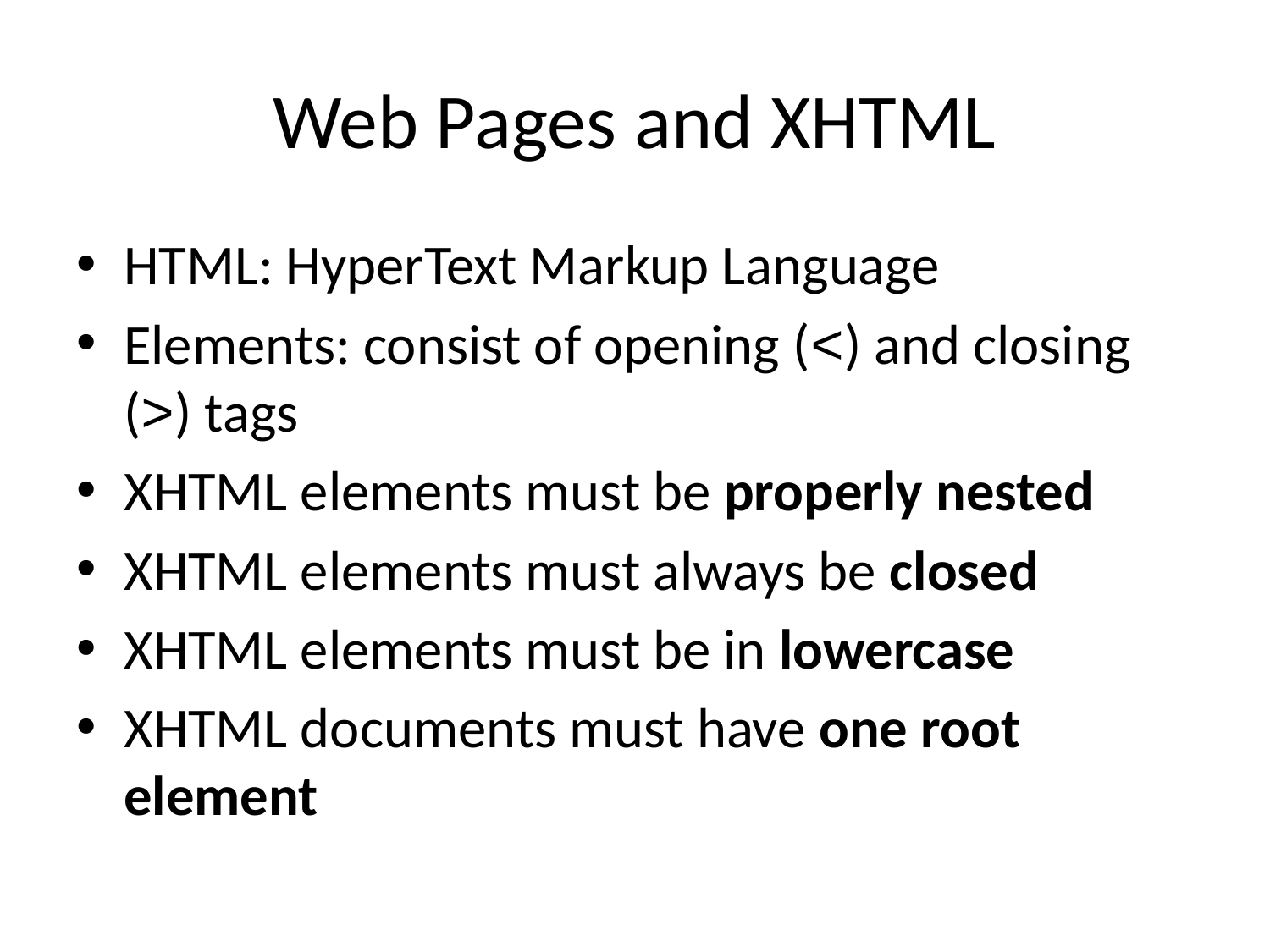

# Web Pages and XHTML
HTML: HyperText Markup Language
Elements: consist of opening (<) and closing (>) tags
XHTML elements must be properly nested
XHTML elements must always be closed
XHTML elements must be in lowercase
XHTML documents must have one root element